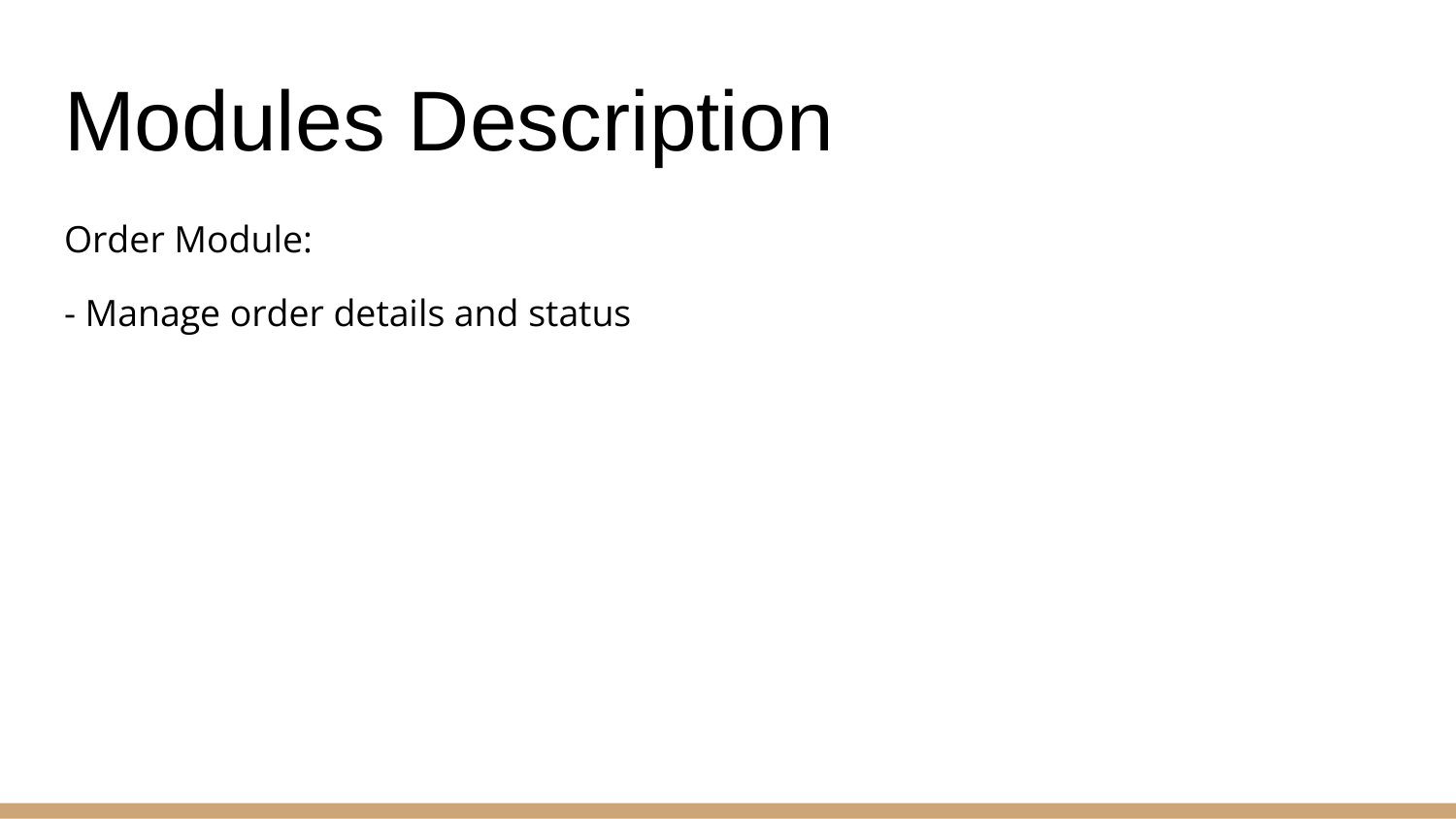

# Modules Description
Order Module:
- Manage order details and status